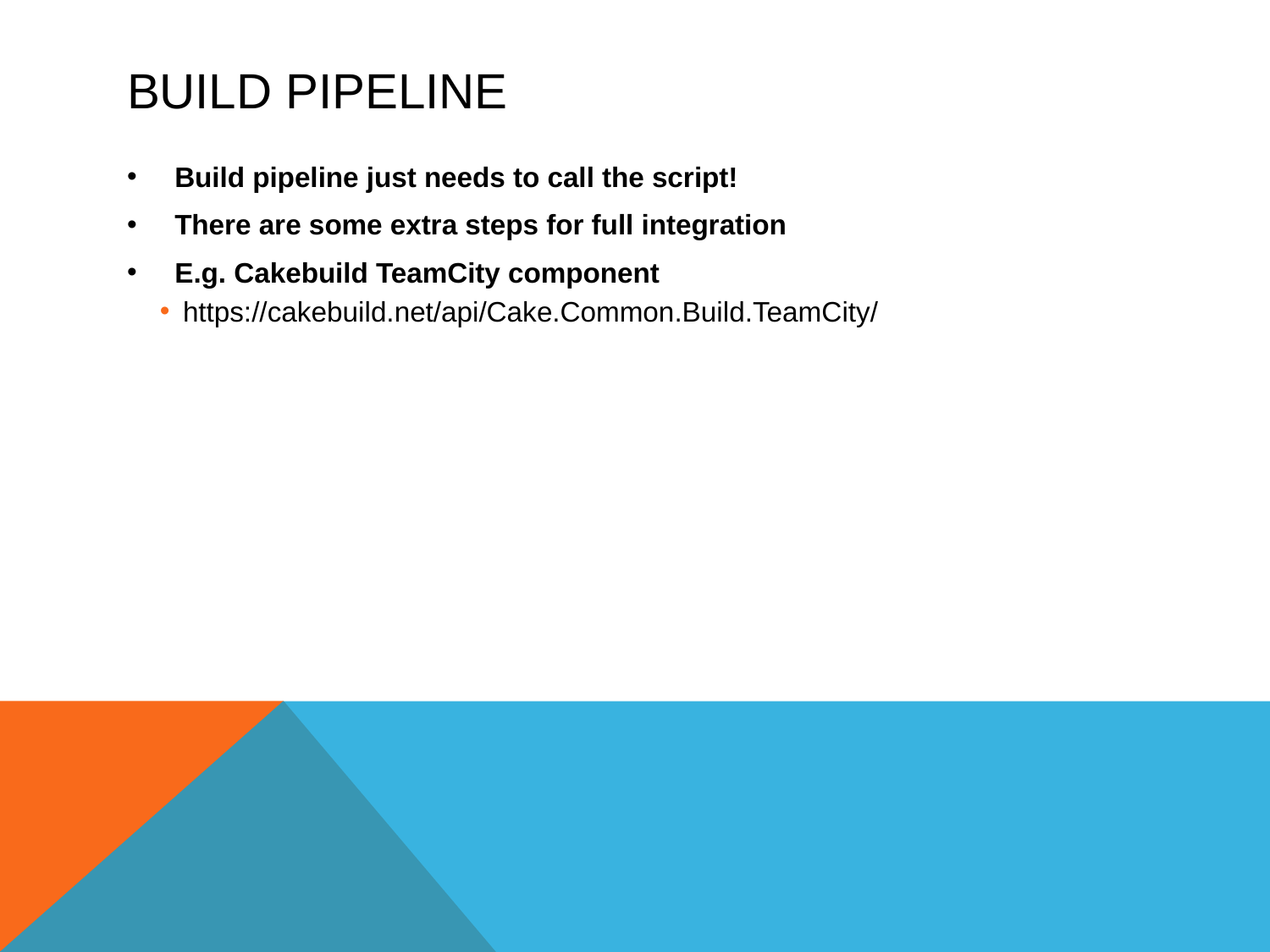

# Build Pipeline
Build pipeline just needs to call the script!
There are some extra steps for full integration
E.g. Cakebuild TeamCity component
https://cakebuild.net/api/Cake.Common.Build.TeamCity/